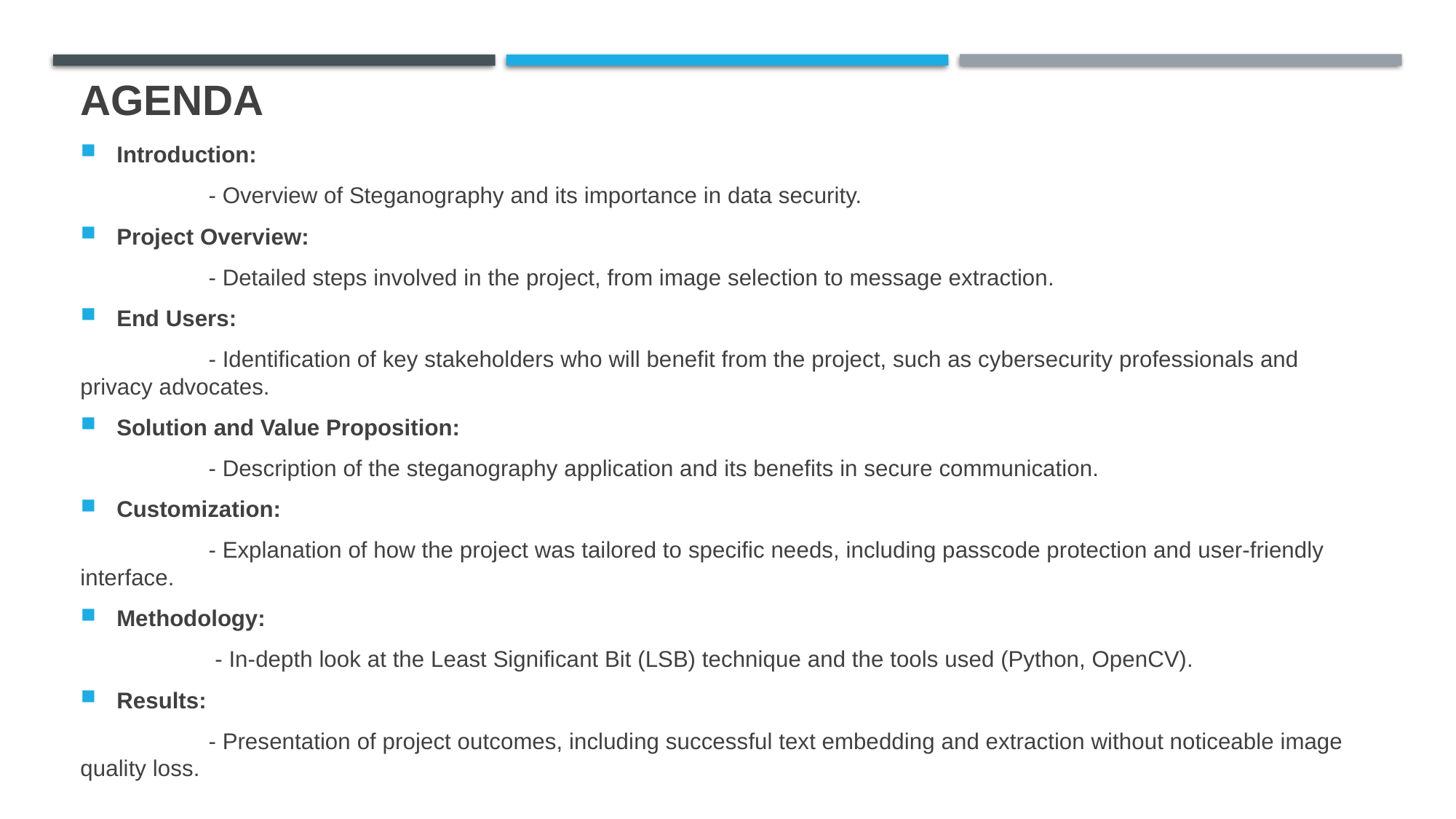

# AGENDA

Introduction:
	   - Overview of Steganography and its importance in data security.
Project Overview:
	   - Detailed steps involved in the project, from image selection to message extraction.
End Users:
	   - Identification of key stakeholders who will benefit from the project, such as cybersecurity professionals and privacy advocates.
Solution and Value Proposition:
	   - Description of the steganography application and its benefits in secure communication.
Customization:
	   - Explanation of how the project was tailored to specific needs, including passcode protection and user-friendly interface.
Methodology:
	    - In-depth look at the Least Significant Bit (LSB) technique and the tools used (Python, OpenCV).
Results:
	   - Presentation of project outcomes, including successful text embedding and extraction without noticeable image quality loss.